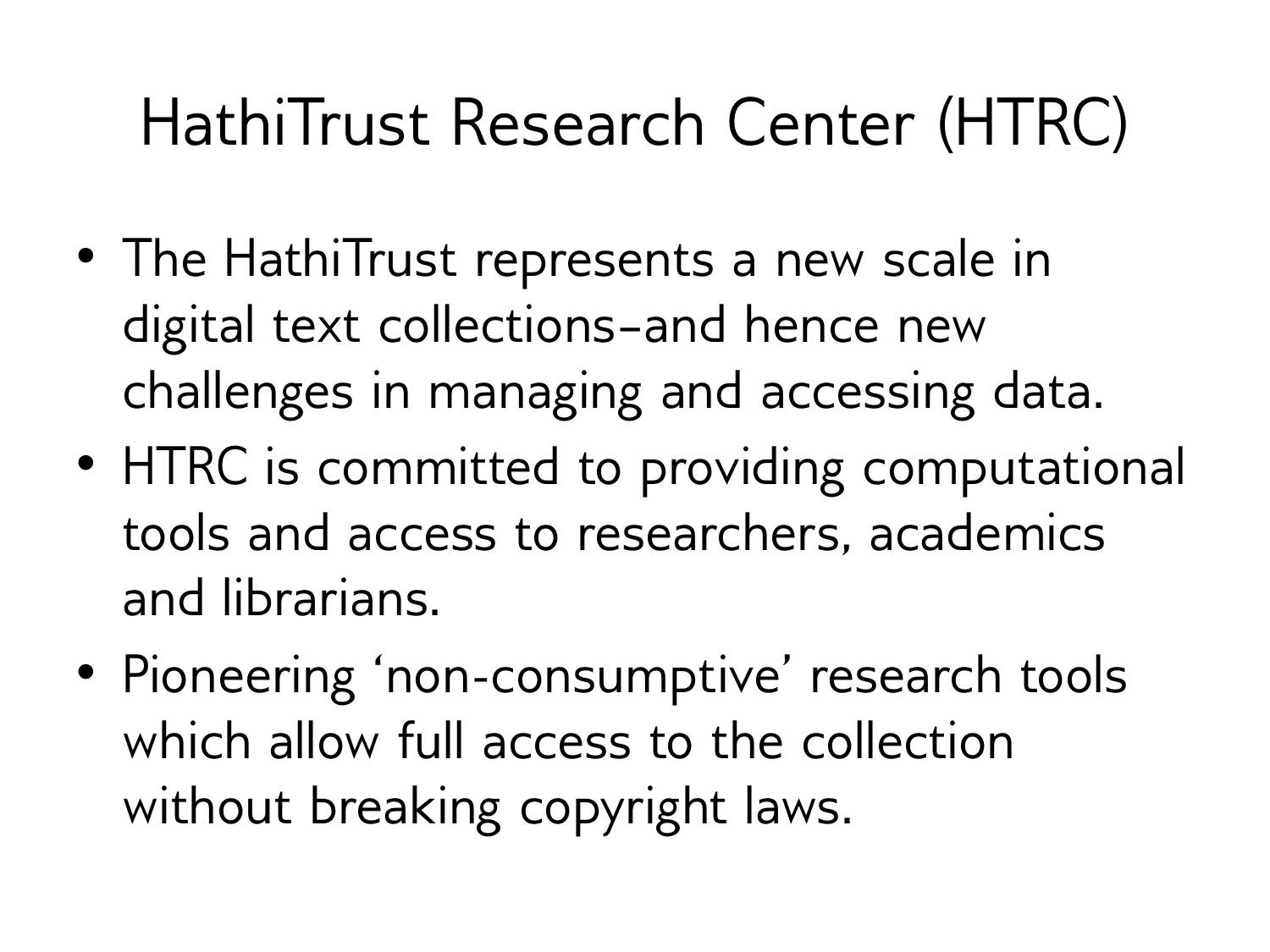

# HathiTrust Research Center (HTRC)
The HathiTrust represents a new scale in digital text collections–and hence new challenges in managing and accessing data.
HTRC is committed to providing computational tools and access to researchers, academics and librarians.
Pioneering ‘non-consumptive’ research tools which allow full access to the collection without breaking copyright laws.